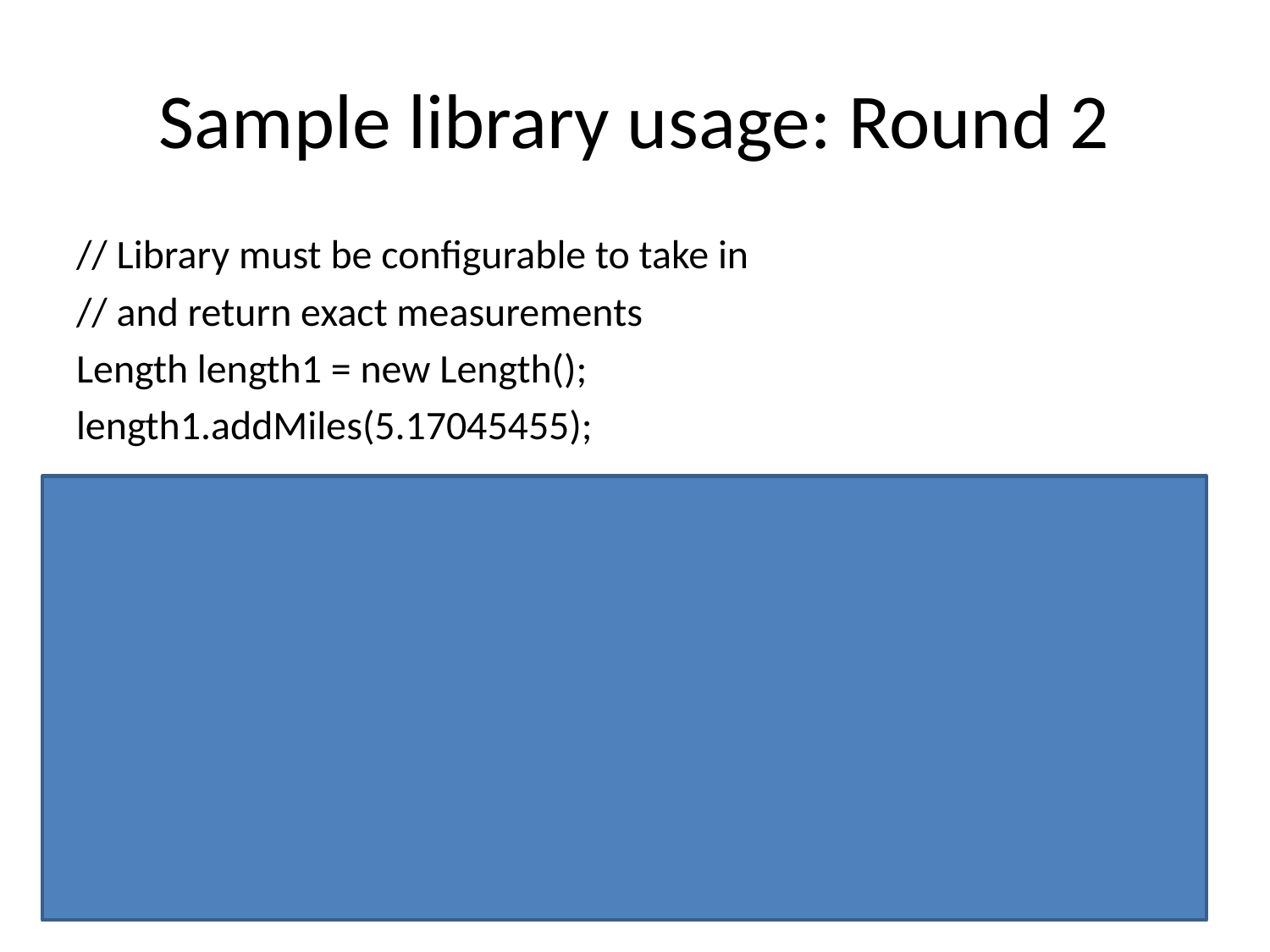

# Sample library usage: Round 2
// Library must be configurable to take in
// and return exact measurements
Length length1 = new Length();
length1.addMiles(5.17045455);

Length length2 = new Length();
length2.addMiles(5).addYards(300);

// Compute length1 – length2
Length answer = length1.minus(length2);
System.out.println( answer );  // calls toString ___ miles __ yards
System.out.println( answer.asMiles()  + “ miles “ );